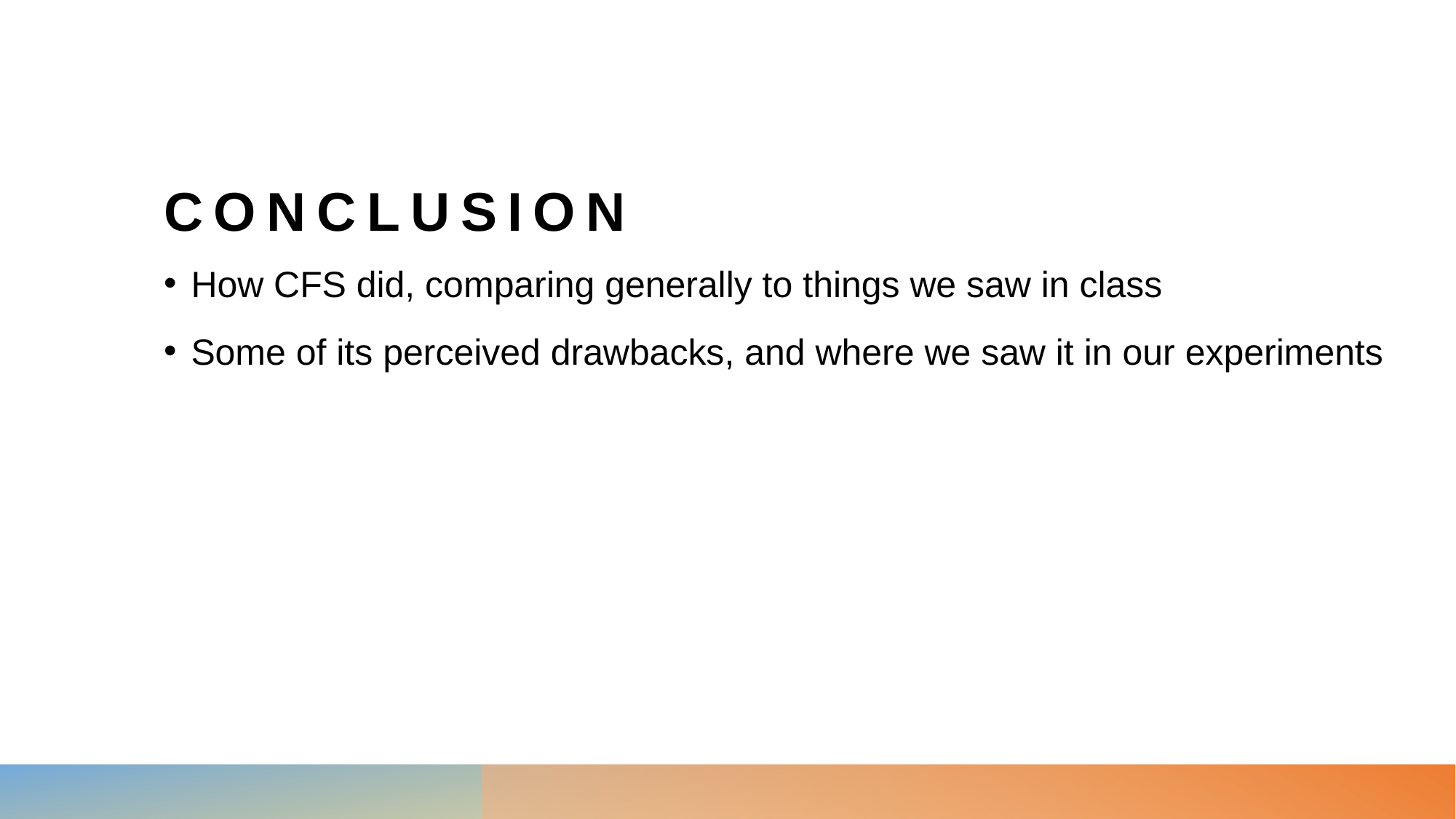

# Conclusion
How CFS did, comparing generally to things we saw in class
Some of its perceived drawbacks, and where we saw it in our experiments